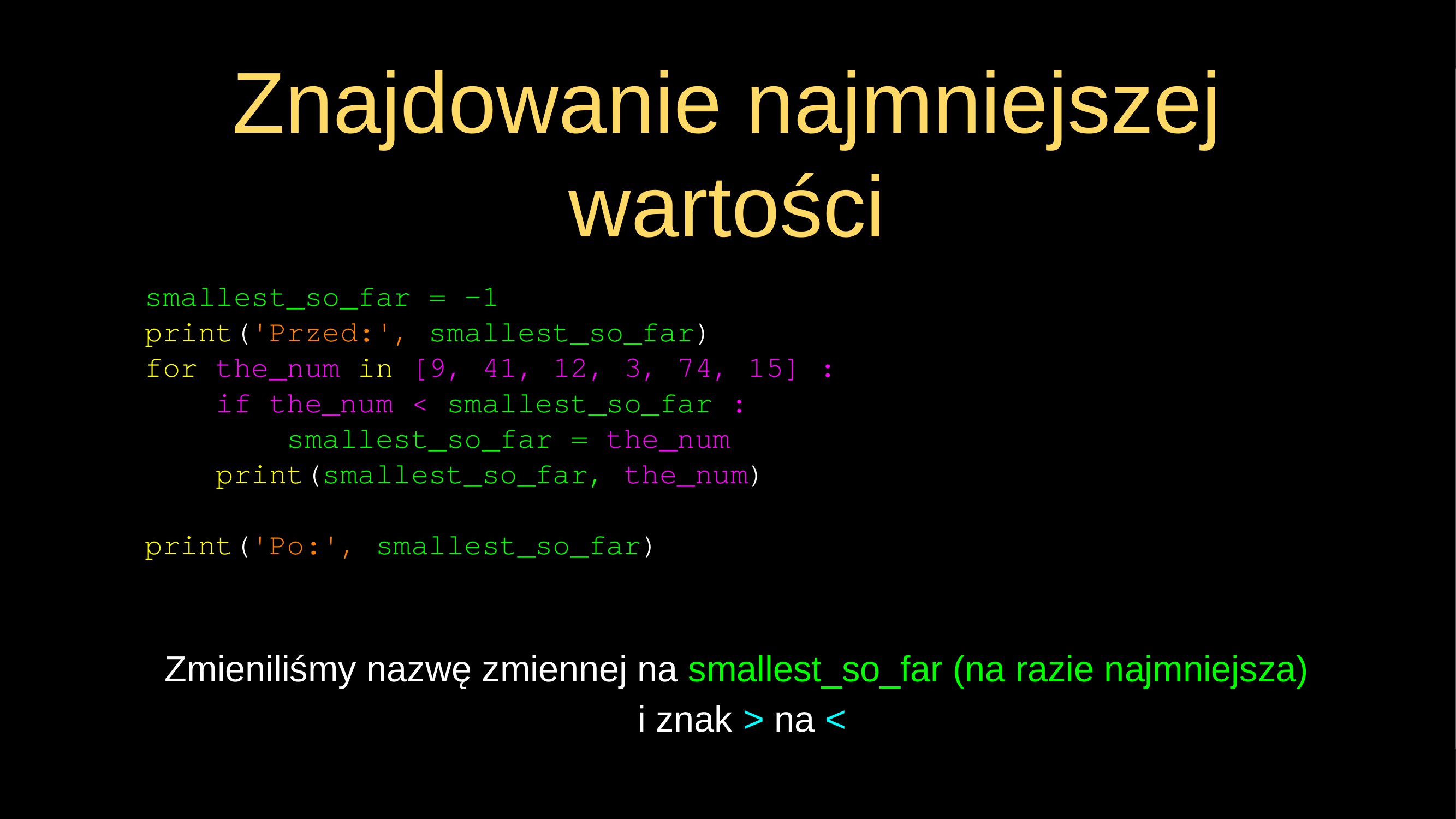

# Znajdowanie najmniejszej wartości
smallest_so_far = -1
print('Przed:', smallest_so_far)
for the_num in [9, 41, 12, 3, 74, 15] :
    if the_num < smallest_so_far :
        smallest_so_far = the_num
    print(smallest_so_far, the_num)

print('Po:', smallest_so_far)
Zmieniliśmy nazwę zmiennej na smallest_so_far (na razie najmniejsza)
i znak > na <